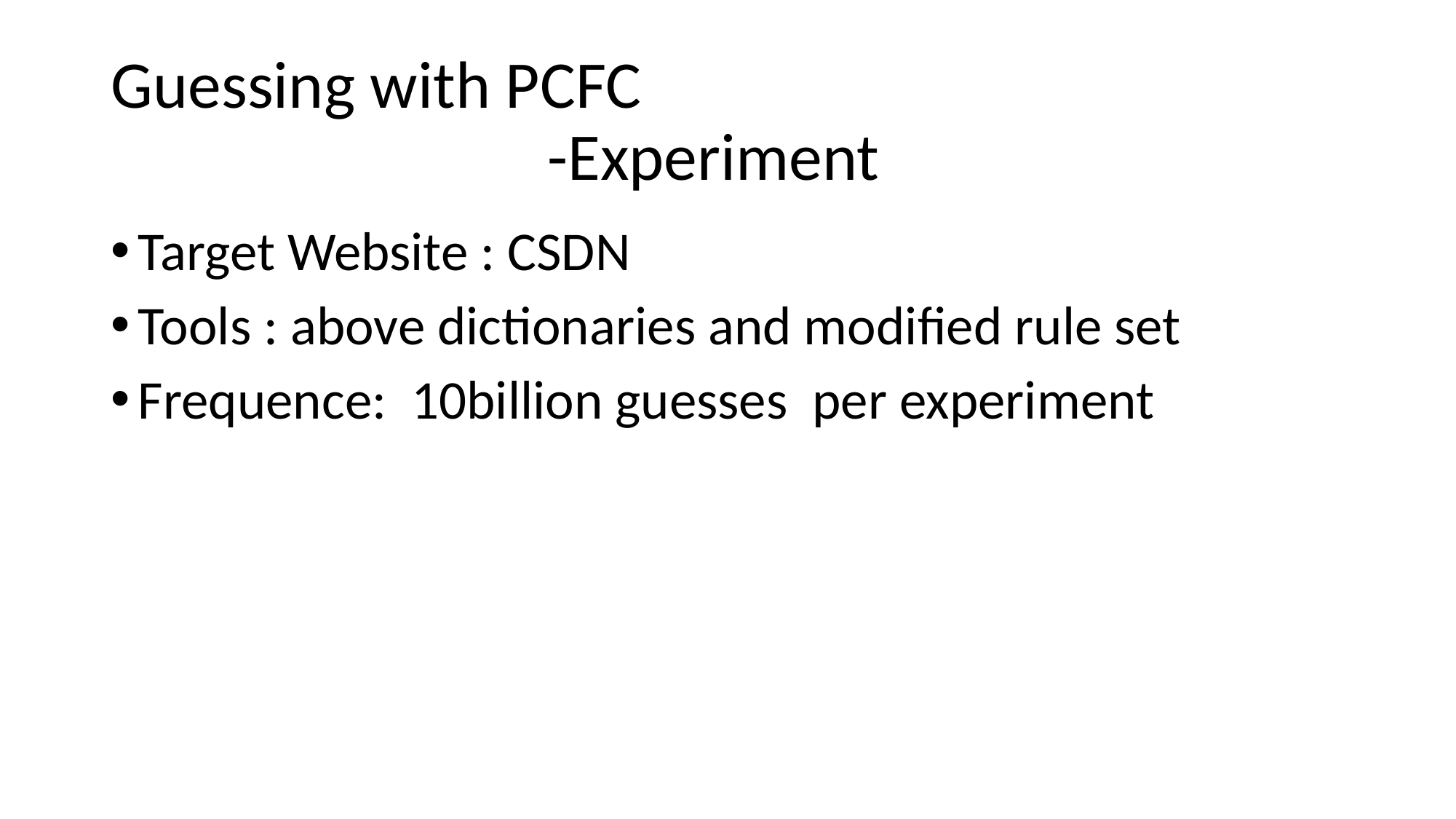

# Guessing with PCFC -Experiment
Target Website : CSDN
Tools : above dictionaries and modified rule set
Frequence:  10billion guesses  per experiment